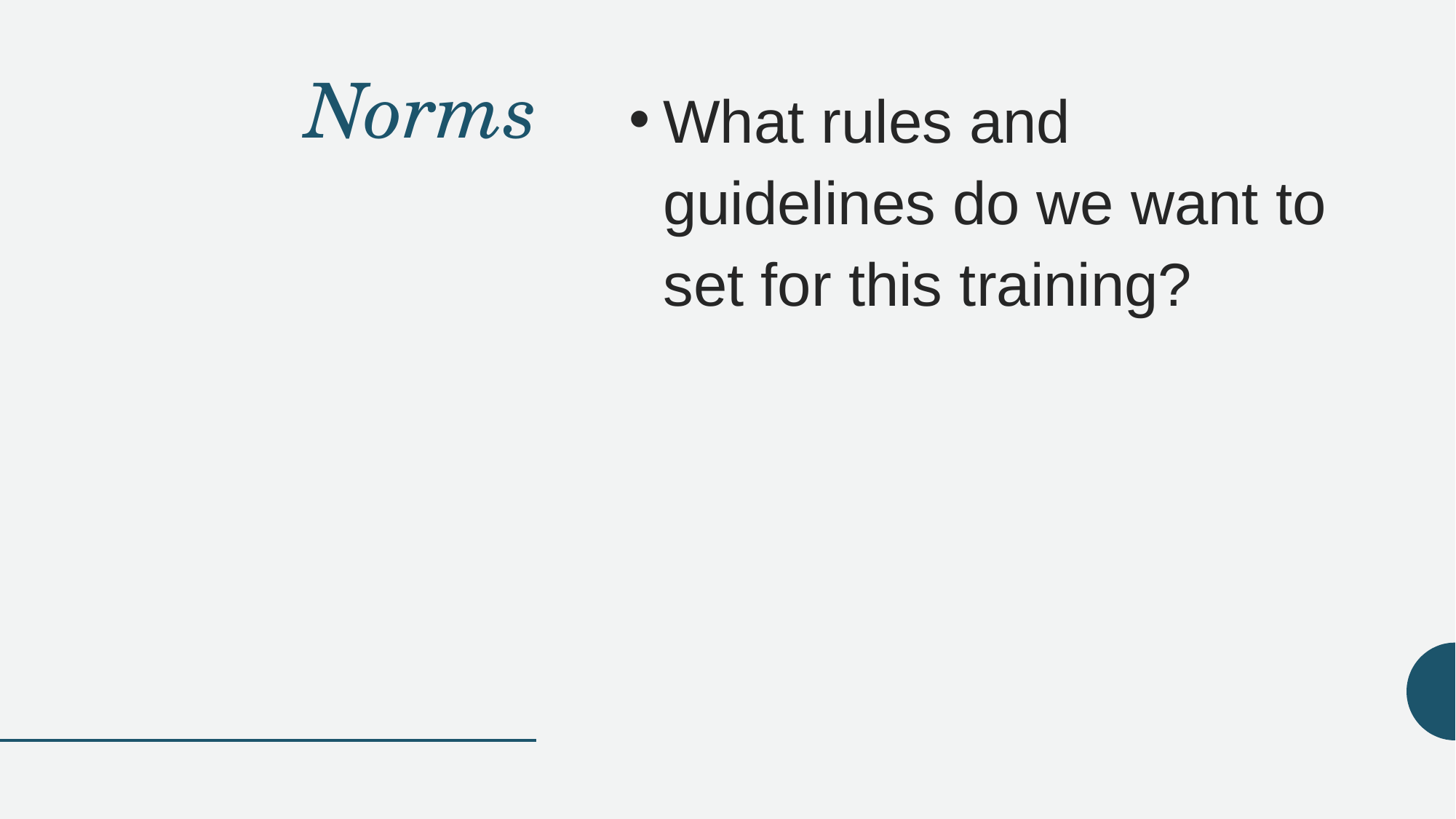

# Norms
What rules and guidelines do we want to set for this training?